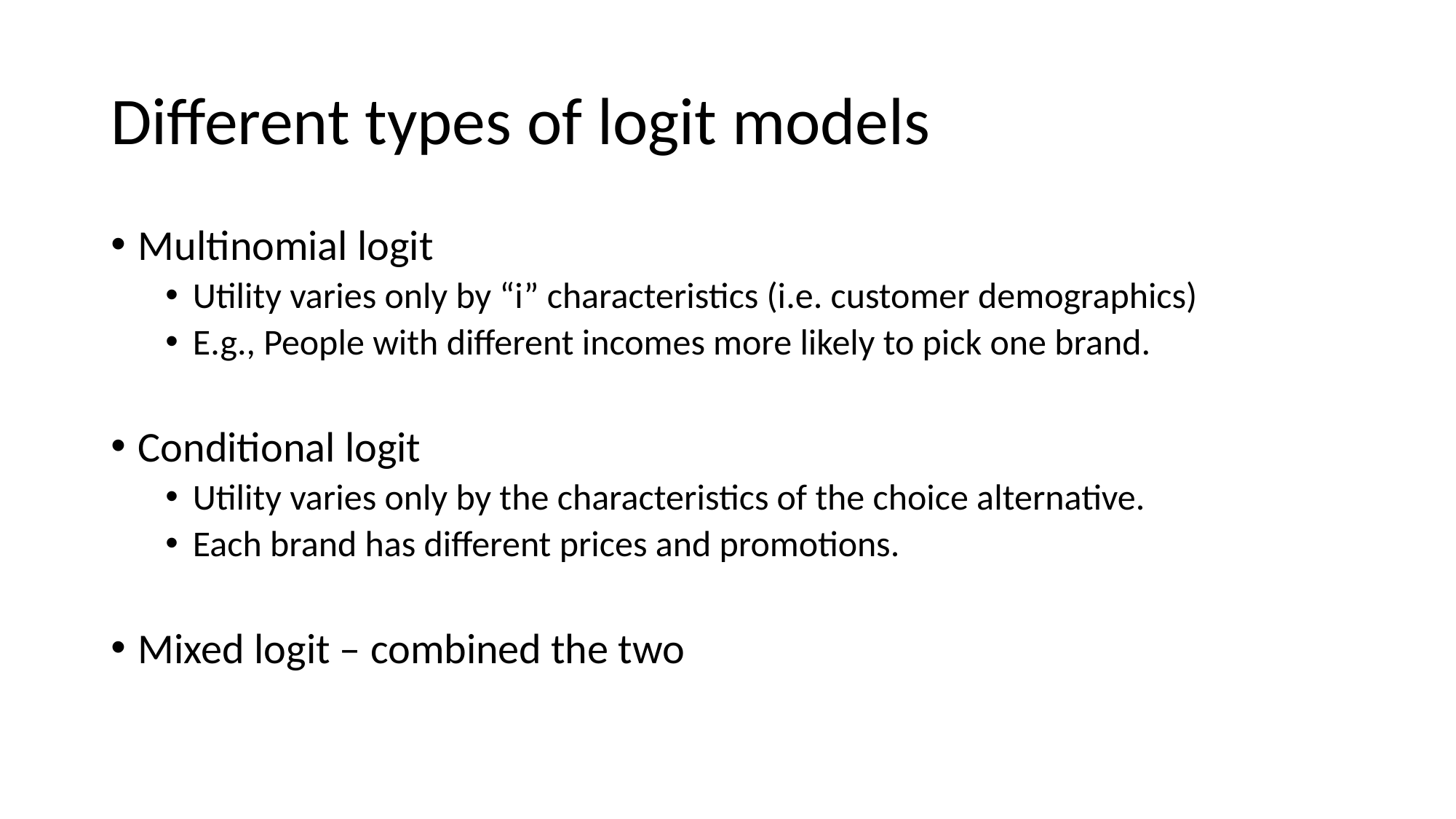

# Different types of logit models
Multinomial logit
Utility varies only by “i” characteristics (i.e. customer demographics)
E.g., People with different incomes more likely to pick one brand.

Conditional logit
Utility varies only by the characteristics of the choice alternative.
Each brand has different prices and promotions.

Mixed logit – combined the two